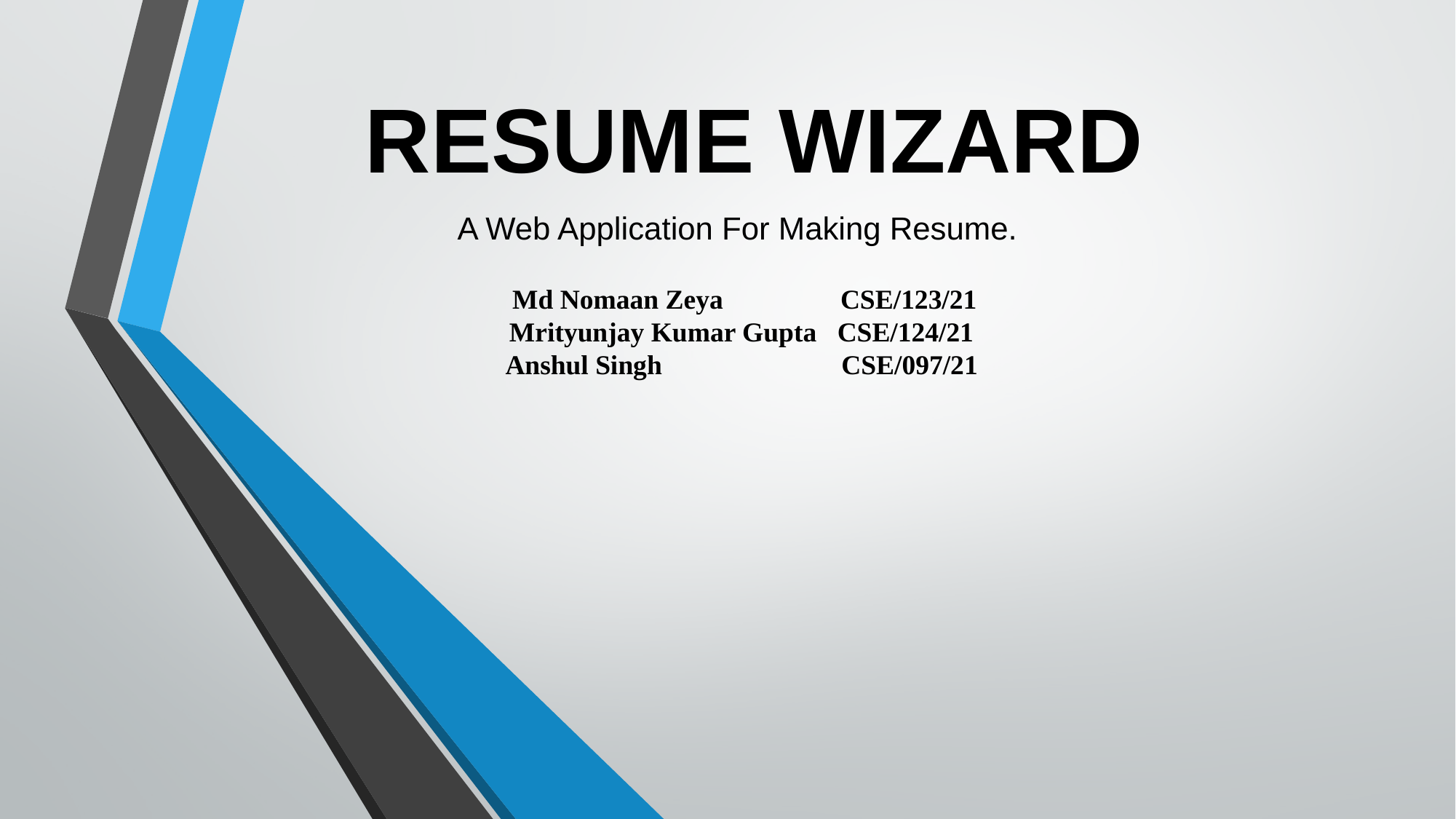

# RESUME WIZARD
A Web Application For Making Resume.

          Md Nomaan Zeya                 CSE/123/21
Mrityunjay Kumar Gupta   CSE/124/21
Anshul Singh                          CSE/097/21